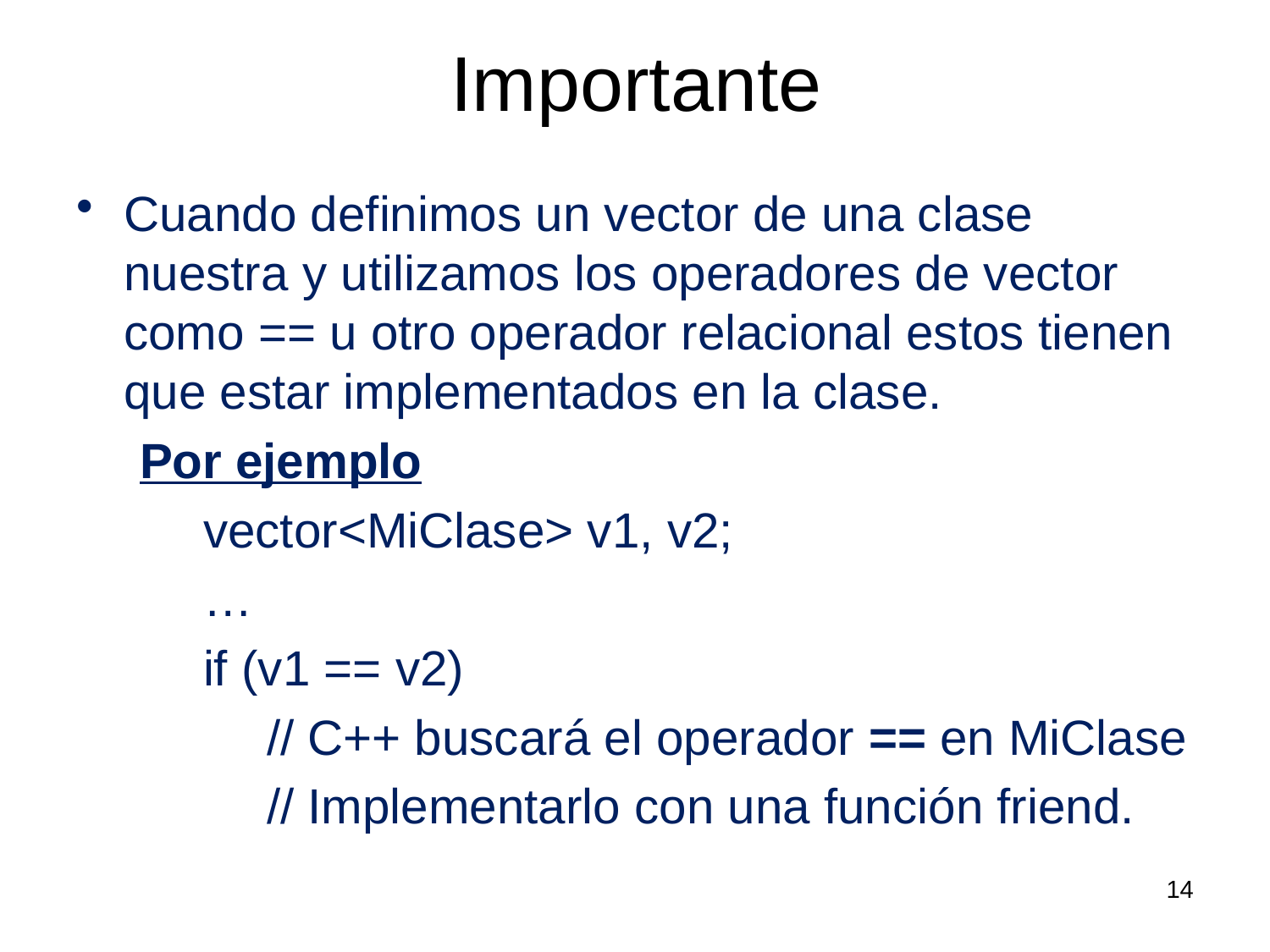

# Importante
Cuando definimos un vector de una clase nuestra y utilizamos los operadores de vector como == u otro operador relacional estos tienen que estar implementados en la clase.
Por ejemplo
vector<MiClase> v1, v2;
…
if (v1 == v2)
// C++ buscará el operador == en MiClase
// Implementarlo con una función friend.
14